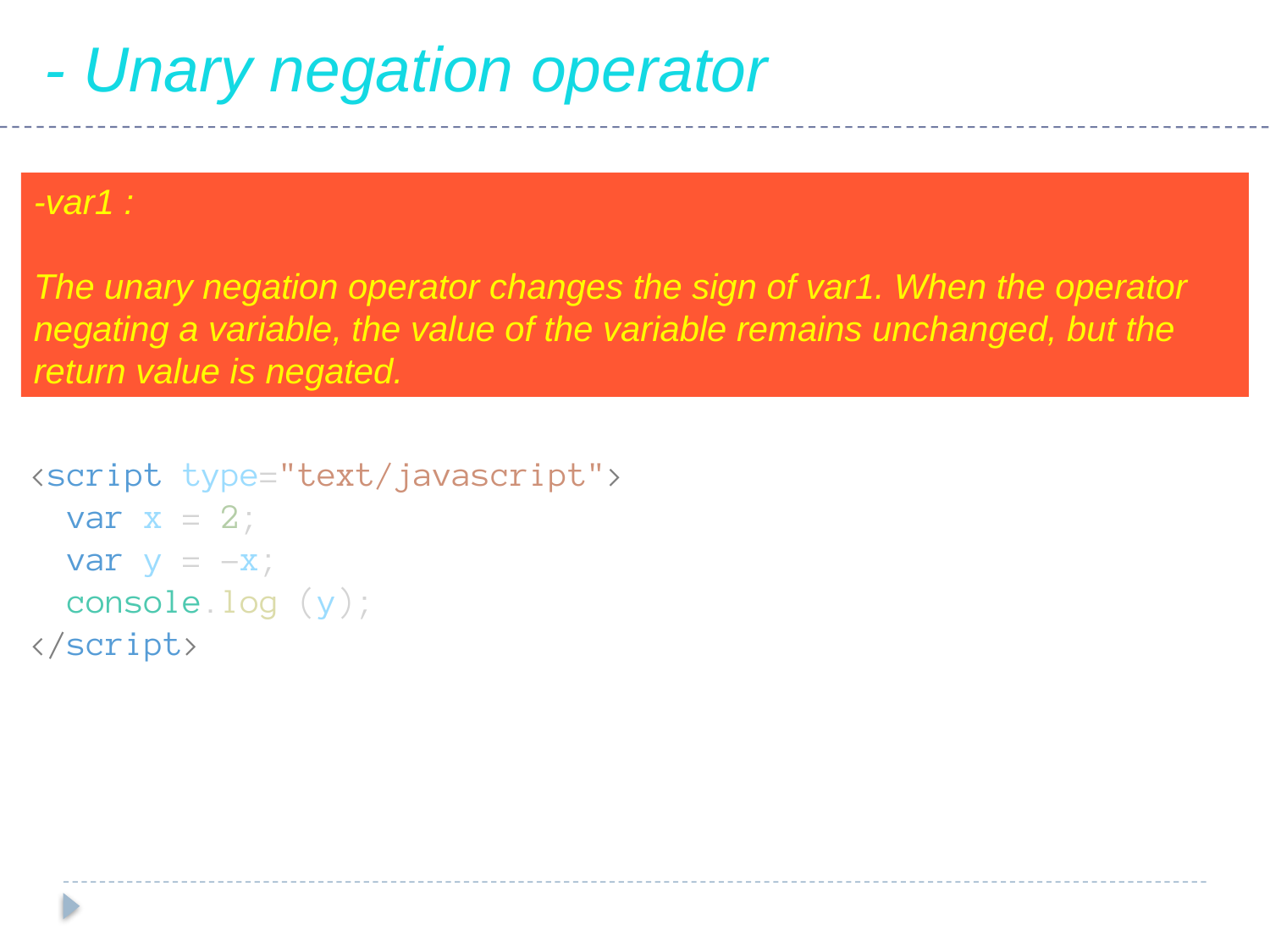

- Unary negation operator
-var1 :

The unary negation operator changes the sign of var1. When the operator negating a variable, the value of the variable remains unchanged, but the return value is negated.
<script type="text/javascript">
  var x = 2;
  var y = -x;
  console.log (y);
</script>